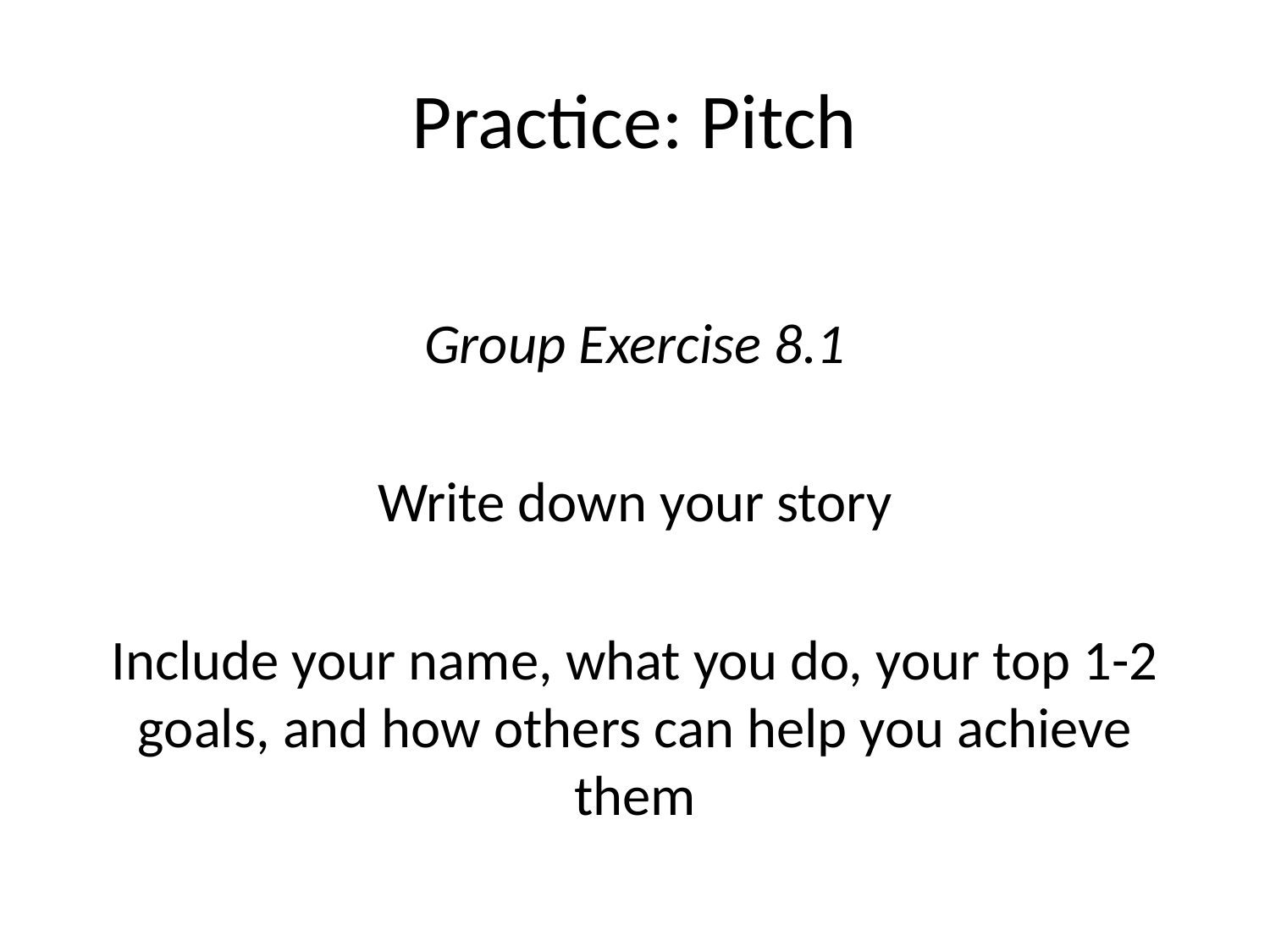

# Practice: Pitch

Group Exercise 8.1

Write down your story

Include your name, what you do, your top 1-2 goals, and how others can help you achieve them